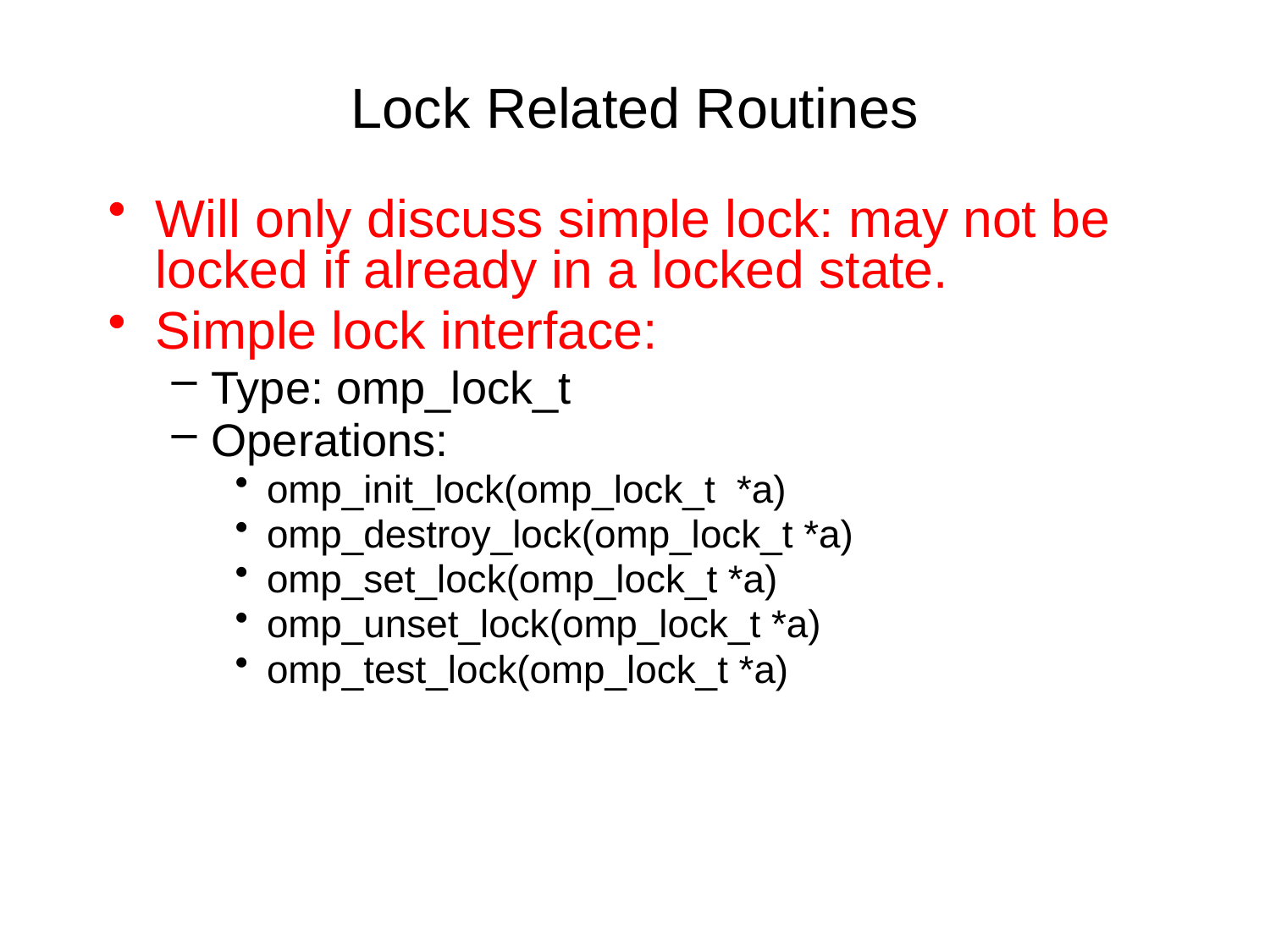

# Lock Related Routines
Will only discuss simple lock: may not be locked if already in a locked state.
Simple lock interface:
Type: omp_lock_t
Operations:
omp_init_lock(omp_lock_t  *a)
omp_destroy_lock(omp_lock_t *a)
omp_set_lock(omp_lock_t *a)
omp_unset_lock(omp_lock_t *a)
omp_test_lock(omp_lock_t *a)